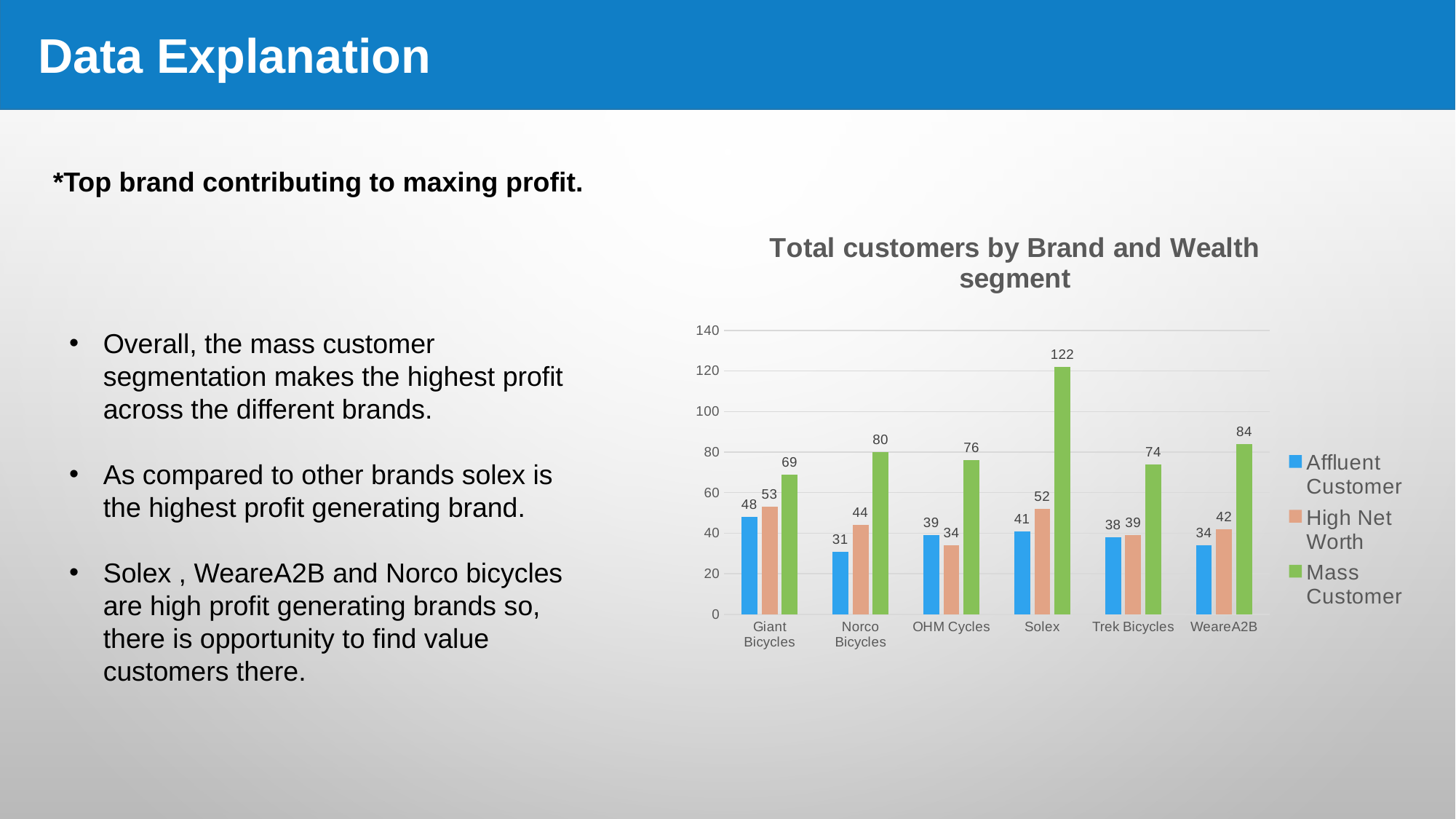

Data Explanation
*Top brand contributing to maxing profit.

### Chart: Total customers by Brand and Wealth segment

| Category | Affluent Customer | High Net Worth | Mass Customer |
|---|---|---|---|
| Giant Bicycles | 48.0 | 53.0 | 69.0 |
| Norco Bicycles | 31.0 | 44.0 | 80.0 |
| OHM Cycles | 39.0 | 34.0 | 76.0 |
| Solex | 41.0 | 52.0 | 122.0 |
| Trek Bicycles | 38.0 | 39.0 | 74.0 |
| WeareA2B | 34.0 | 42.0 | 84.0 |
Overall, the mass customer segmentation makes the highest profit across the different brands.

As compared to other brands solex is the highest profit generating brand.

Solex , WeareA2B and Norco bicycles are high profit generating brands so, there is opportunity to find value customers there.